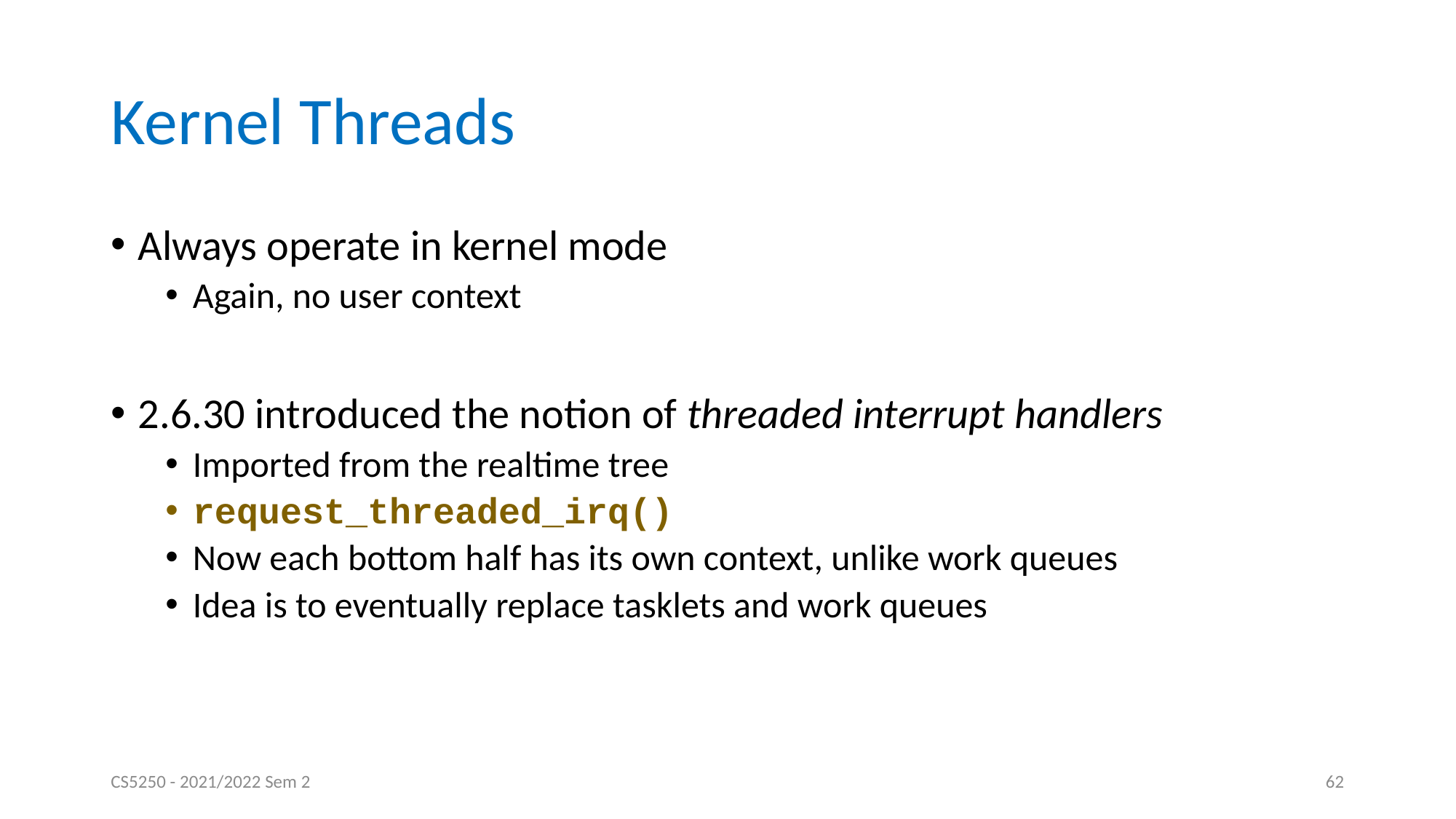

# Kernel Threads
Always operate in kernel mode
Again, no user context

2.6.30 introduced the notion of threaded interrupt handlers
Imported from the realtime tree
request_threaded_irq()
Now each bottom half has its own context, unlike work queues
Idea is to eventually replace tasklets and work queues

CS5250 - 2021/2022 Sem 2
62